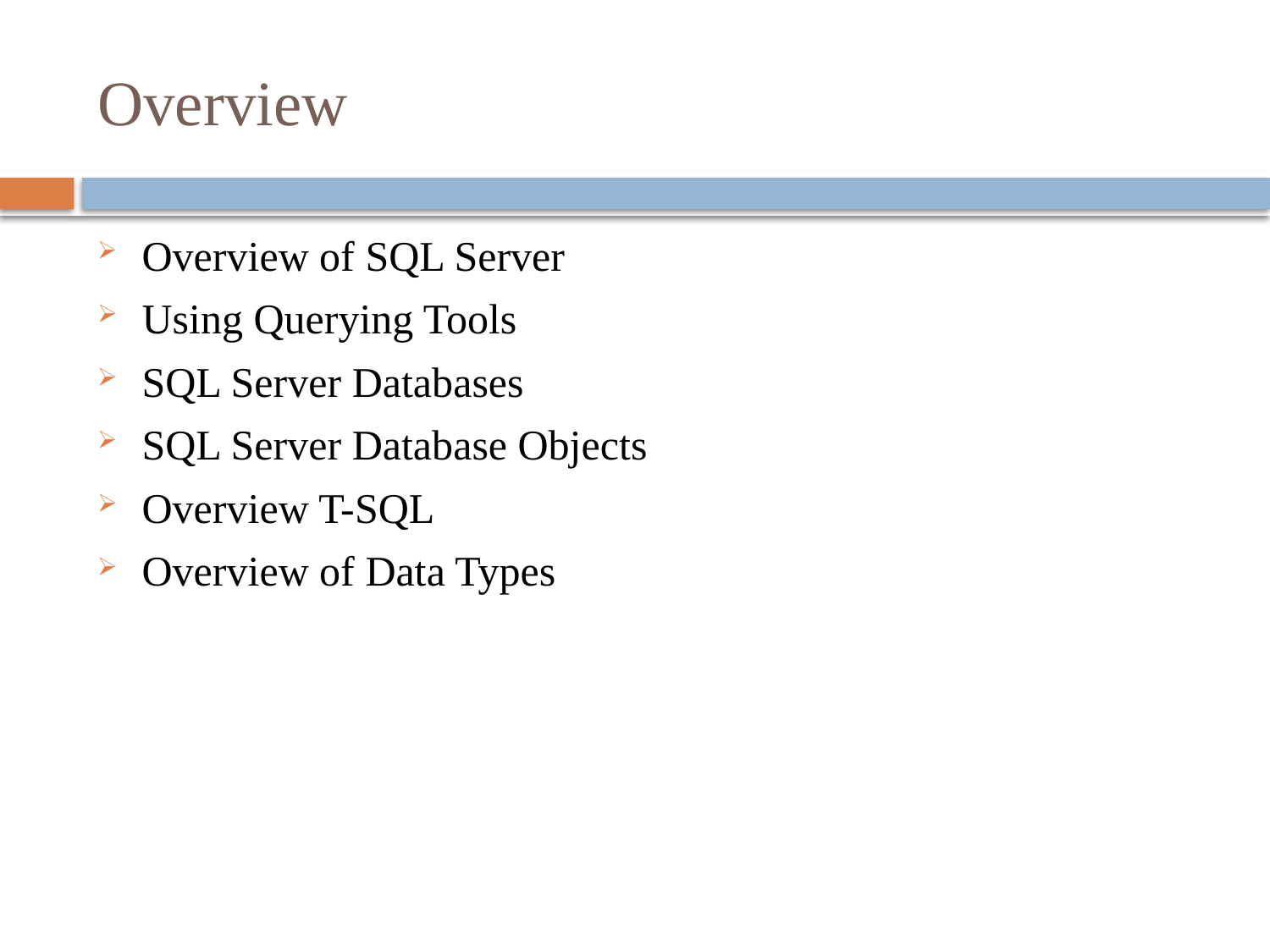

# Overview
Overview of SQL Server
Using Querying Tools
SQL Server Databases
SQL Server Database Objects
Overview T-SQL
Overview of Data Types